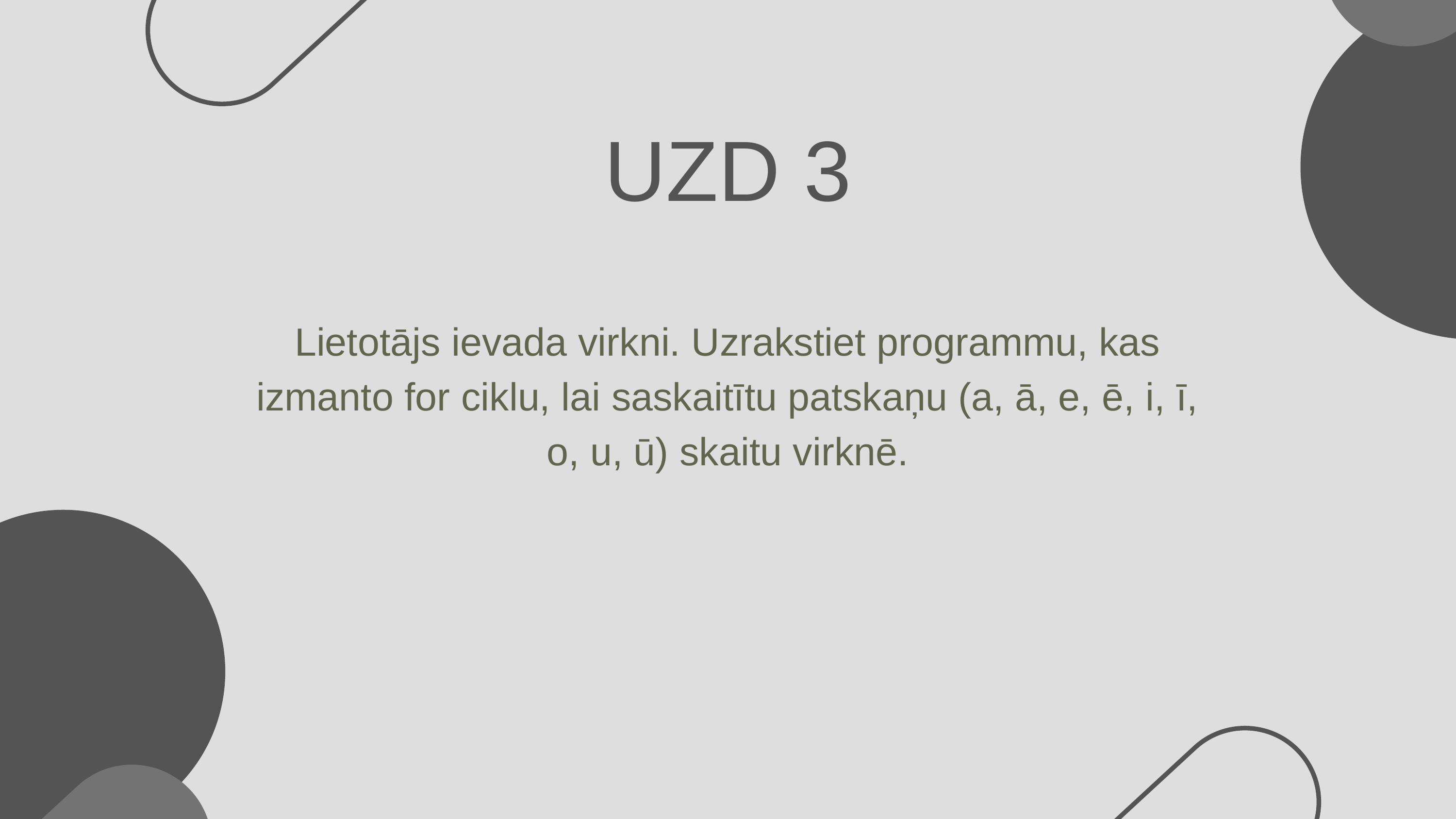

UZD 3
Lietotājs ievada virkni. Uzrakstiet programmu, kas izmanto for ciklu, lai saskaitītu patskaņu (a, ā, e, ē, i, ī, o, u, ū) skaitu virknē.